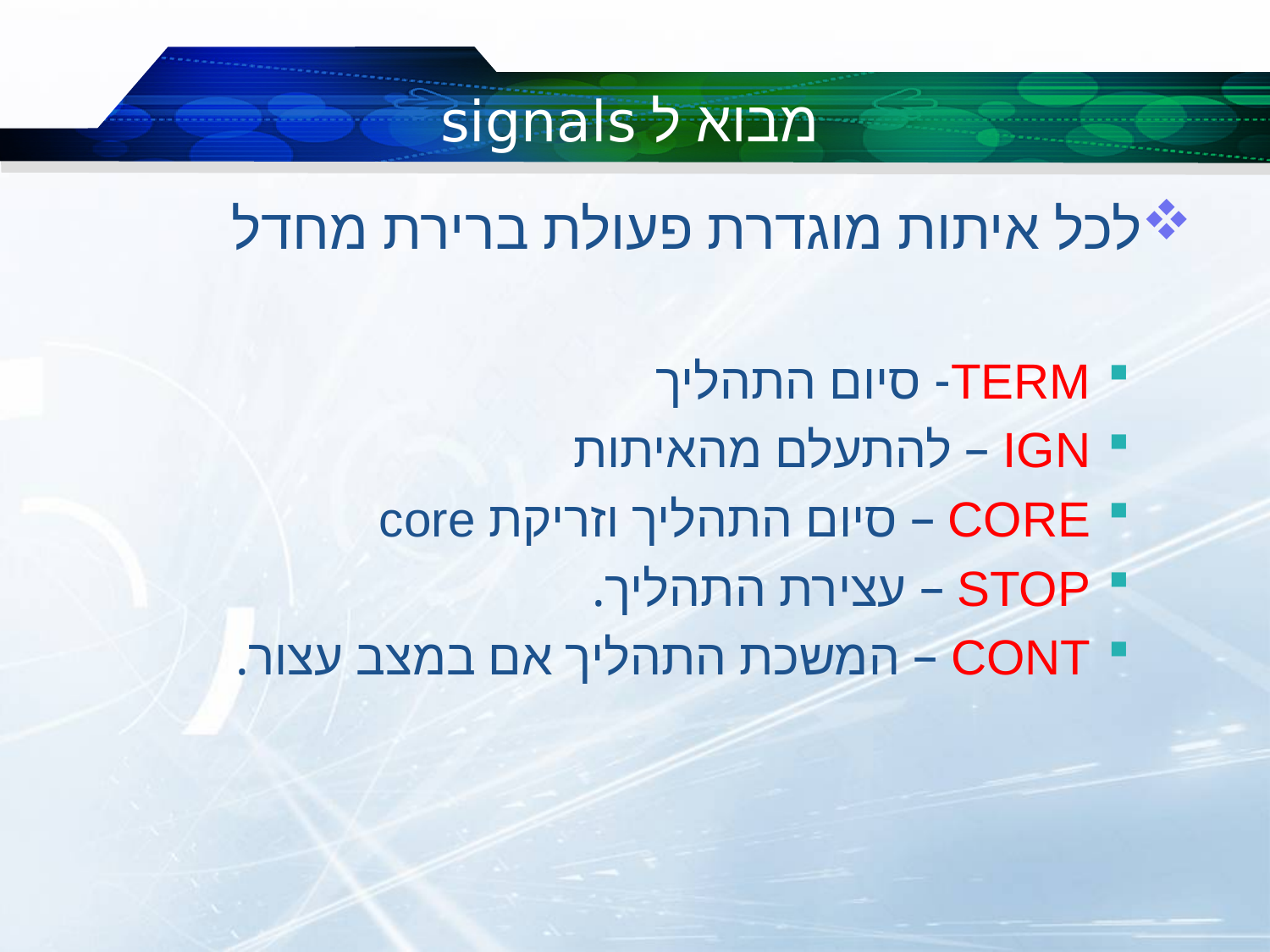

# מבוא ל signals
לכל איתות מוגדרת פעולת ברירת מחדל

TERM- סיום התהליך
IGN – להתעלם מהאיתות
CORE – סיום התהליך וזריקת core
STOP – עצירת התהליך.
CONT – המשכת התהליך אם במצב עצור.